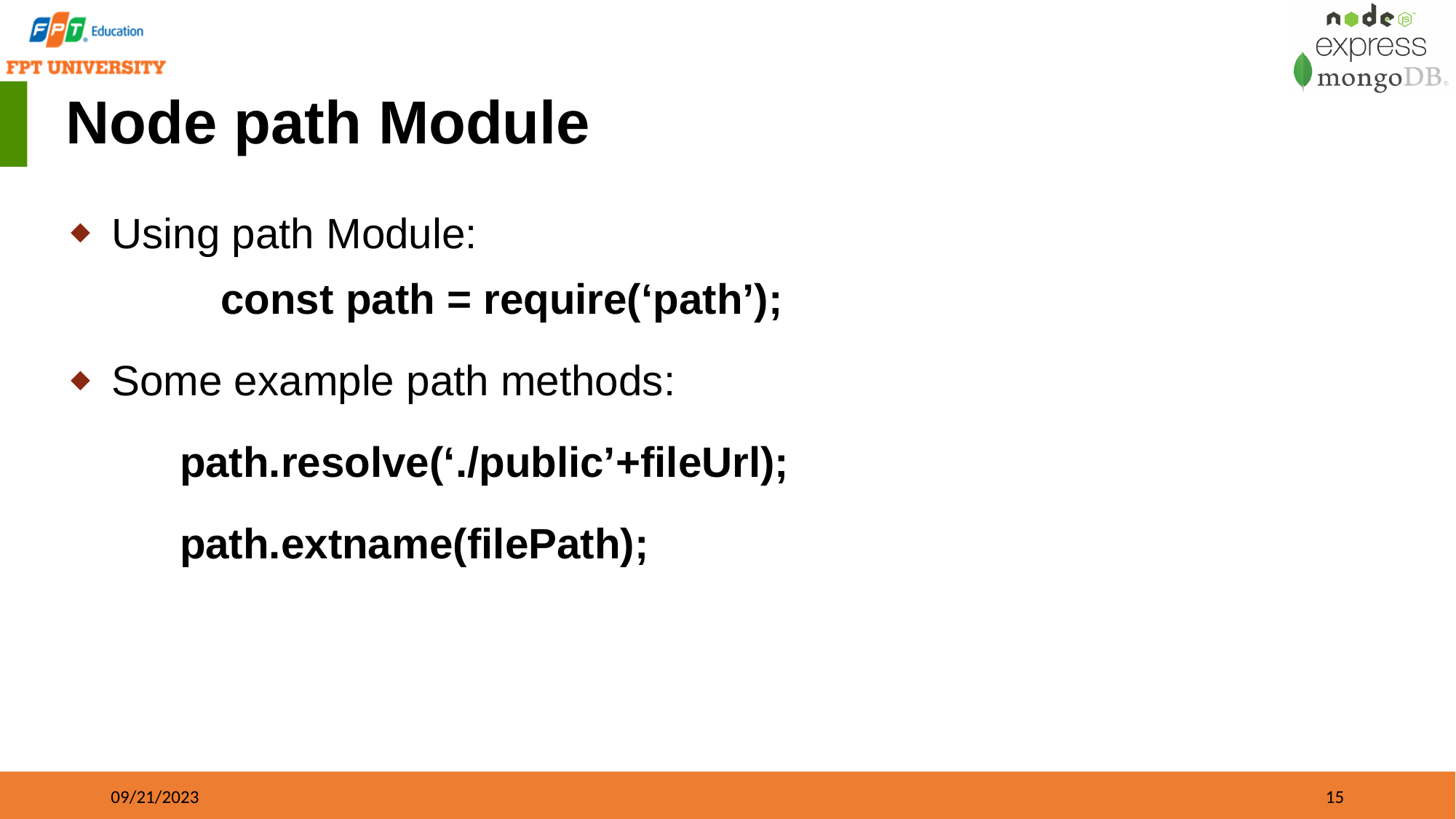

# Node path Module
Using path Module:
	const path = require(‘path’);
Some example path methods:
	path.resolve(‘./public’+fileUrl);
	path.extname(filePath);
09/21/2023
15